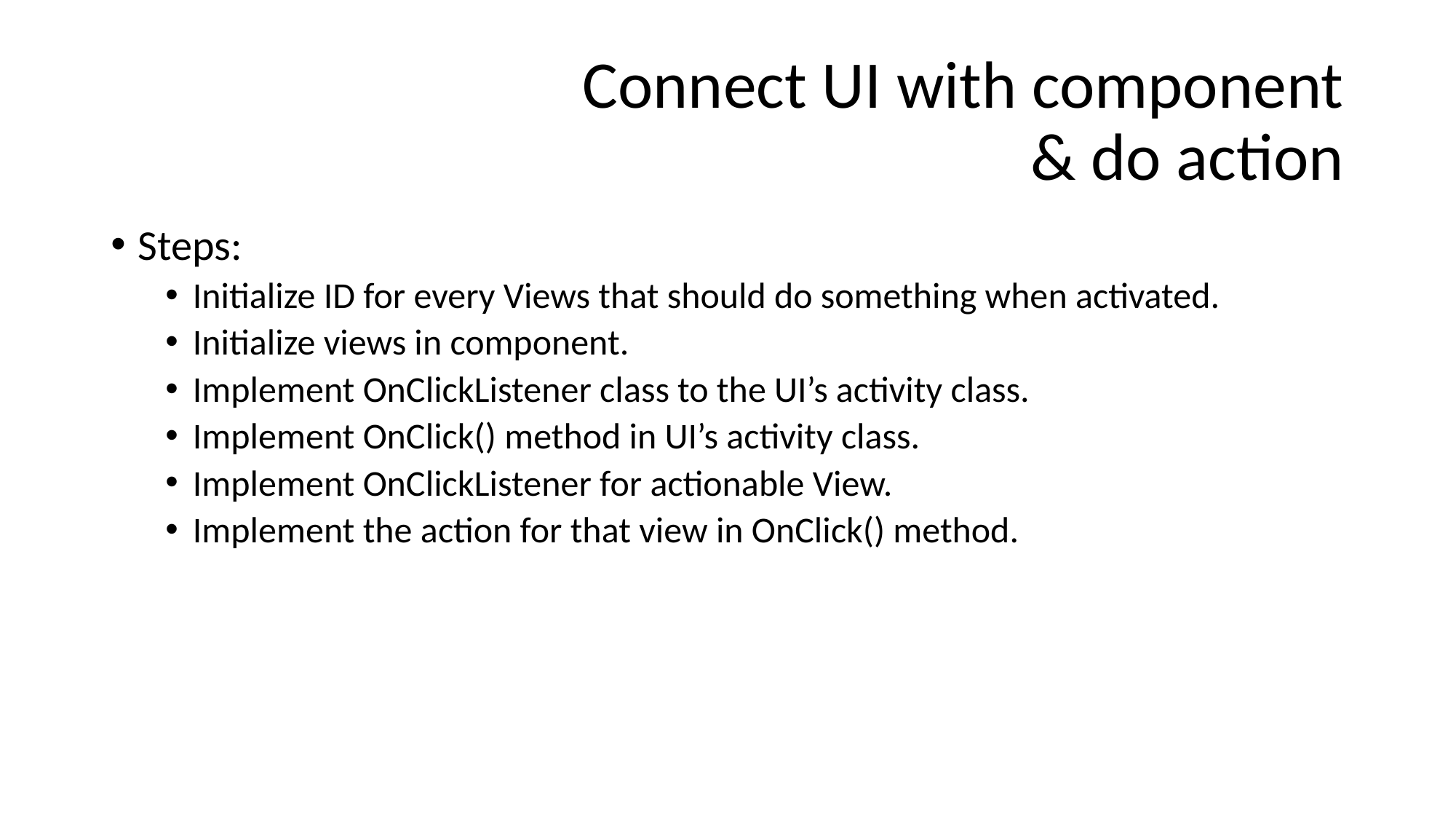

# Connect UI with component & do action
Steps:
Initialize ID for every Views that should do something when activated.
Initialize views in component.
Implement OnClickListener class to the UI’s activity class.
Implement OnClick() method in UI’s activity class.
Implement OnClickListener for actionable View.
Implement the action for that view in OnClick() method.